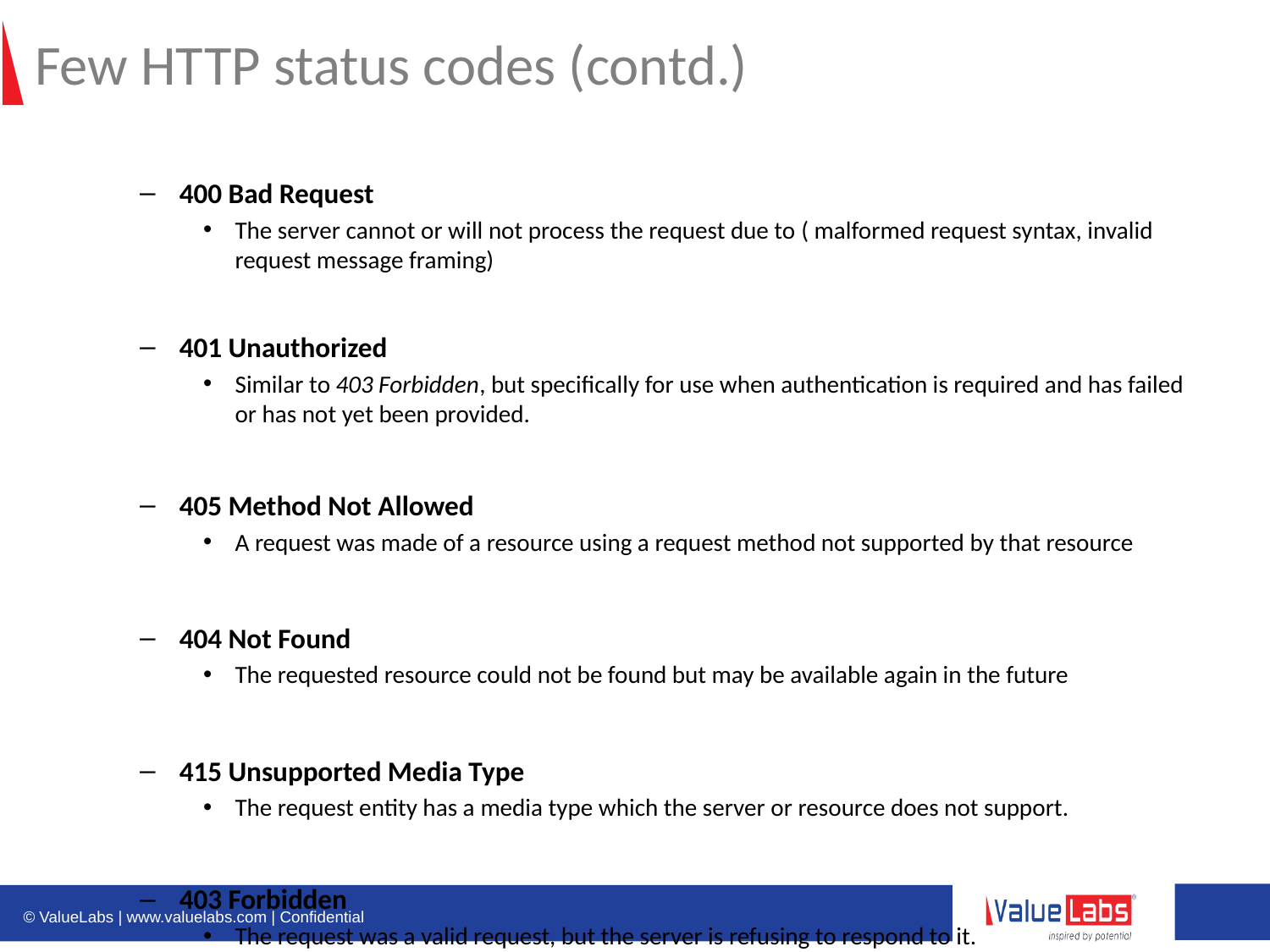

# Few HTTP status codes (contd.)
400 Bad Request
The server cannot or will not process the request due to ( malformed request syntax, invalid request message framing)

401 Unauthorized
Similar to 403 Forbidden, but specifically for use when authentication is required and has failed or has not yet been provided.

405 Method Not Allowed
A request was made of a resource using a request method not supported by that resource

404 Not Found
The requested resource could not be found but may be available again in the future

415 Unsupported Media Type
The request entity has a media type which the server or resource does not support.

403 Forbidden
The request was a valid request, but the server is refusing to respond to it.